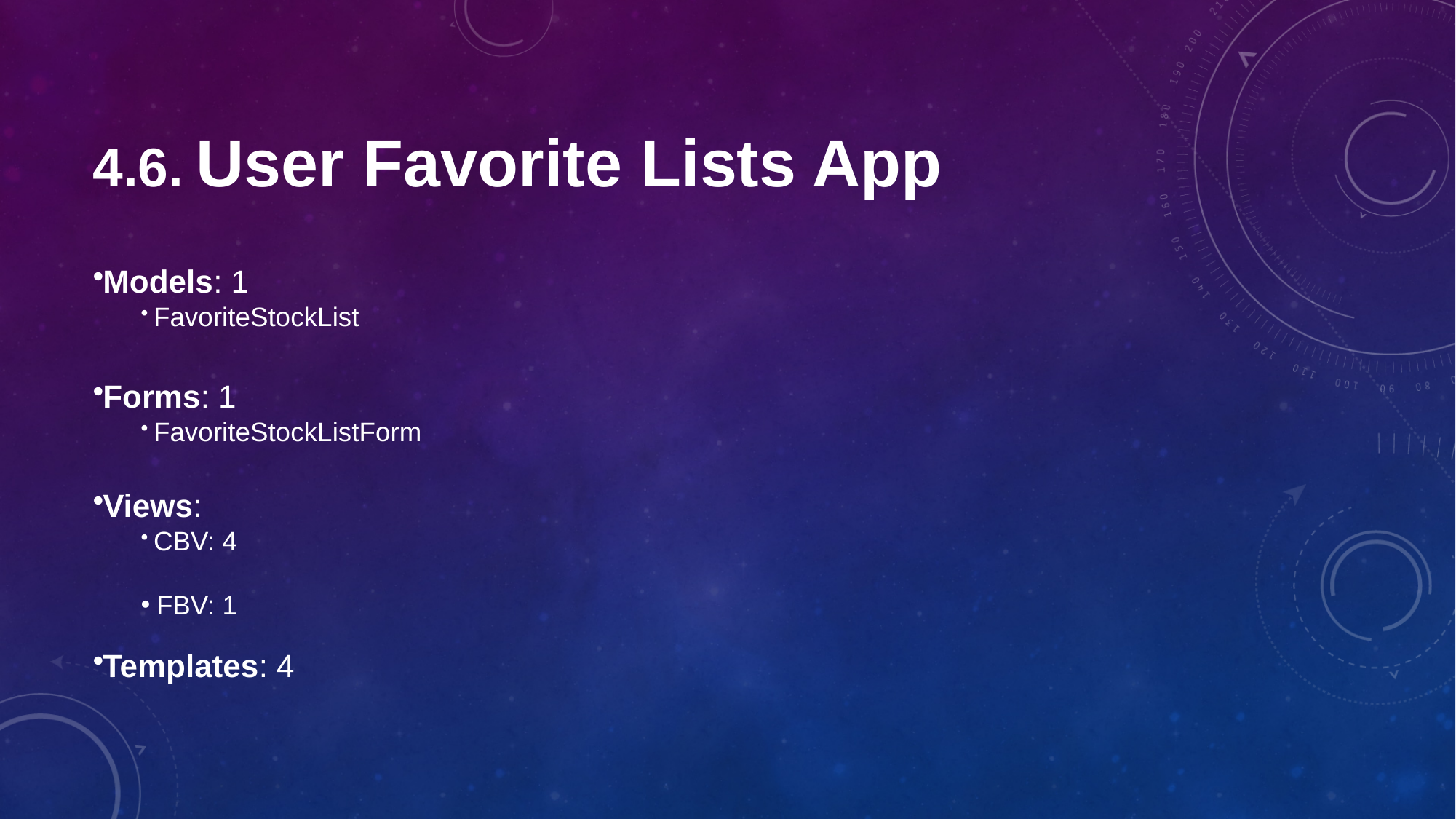

# 4.6. User Favorite Lists App
Models: 1
 FavoriteStockList

Forms: 1
 FavoriteStockListForm

Views:
 CBV: 4

 FBV: 1

Templates: 4